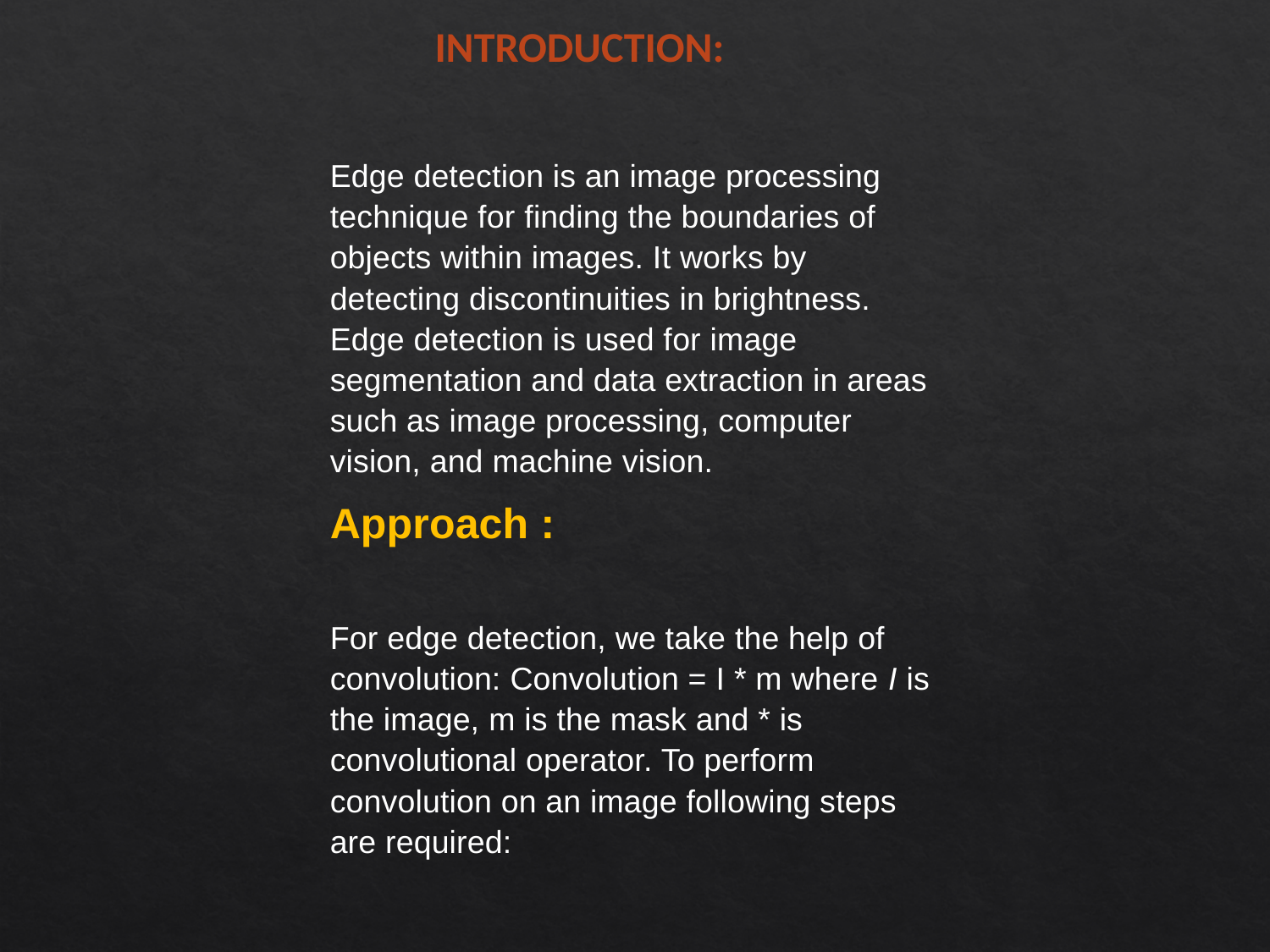

INTRODUCTION:

Edge detection is an image processing technique for finding the boundaries of objects within images. It works by detecting discontinuities in brightness. Edge detection is used for image segmentation and data extraction in areas such as image processing, computer vision, and machine vision.
Approach :
For edge detection, we take the help of convolution: Convolution = I * m where I is the image, m is the mask and * is convolutional operator. To perform convolution on an image following steps are required: